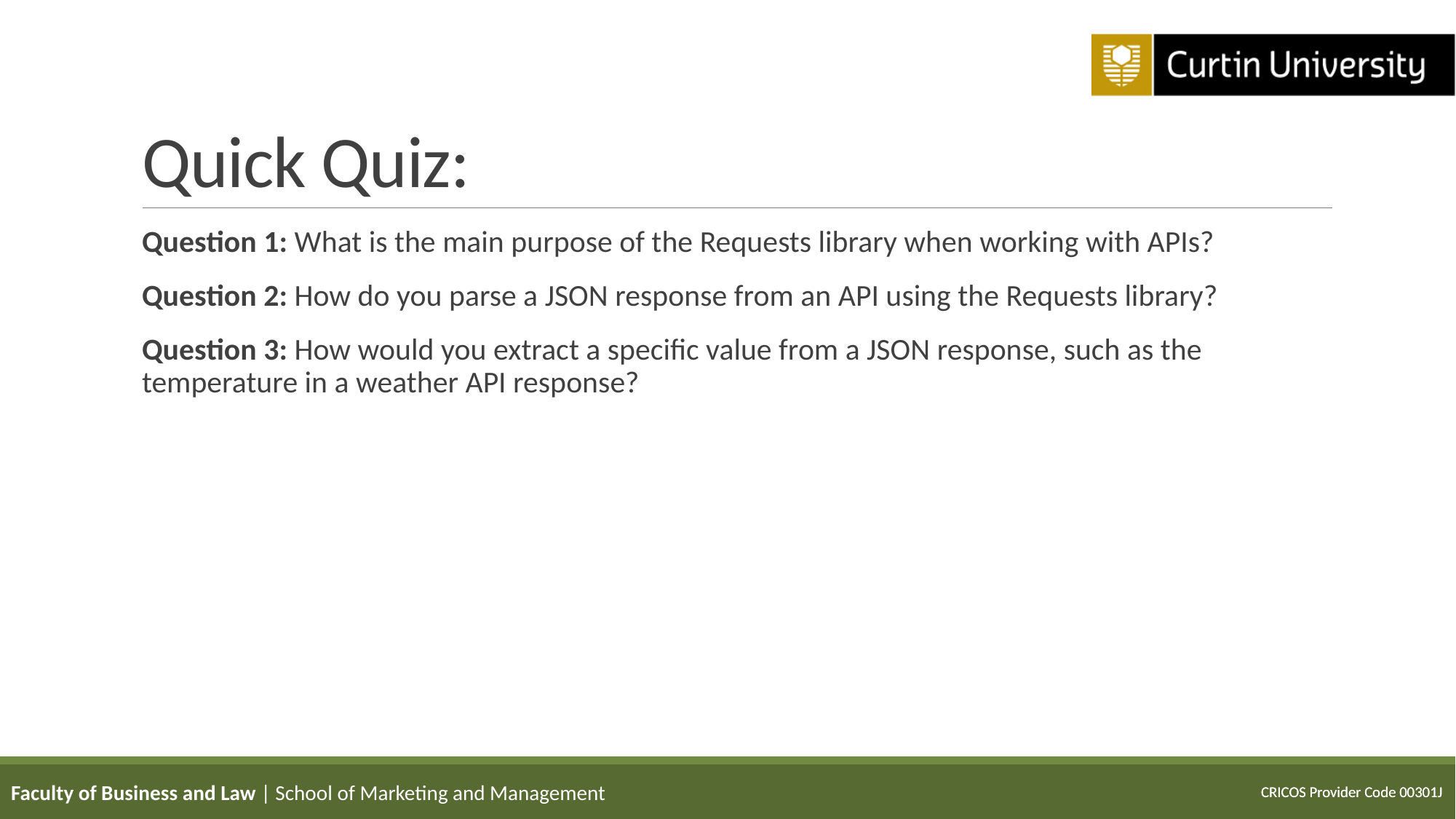

# Quick Quiz:
Question 1: What is the main purpose of the Requests library when working with APIs?
Question 2: How do you parse a JSON response from an API using the Requests library?
Question 3: How would you extract a specific value from a JSON response, such as the temperature in a weather API response?
Faculty of Business and Law | School of Marketing and Management